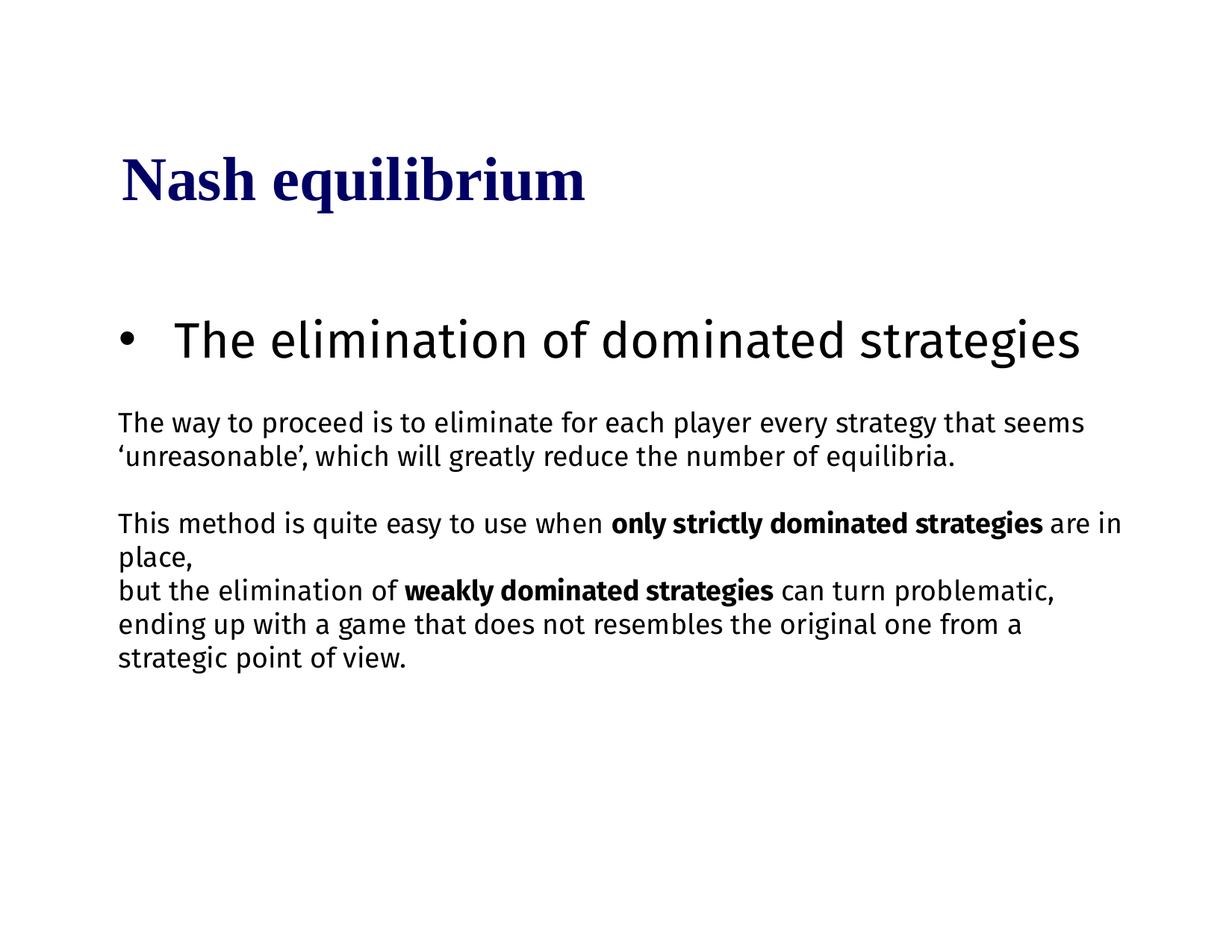

# Nash equilibrium
The elimination of dominated strategies

The way to proceed is to eliminate for each player every strategy that seems ‘unreasonable’, which will greatly reduce the number of equilibria.

This method is quite easy to use when only strictly dominated strategies are in place,
but the elimination of weakly dominated strategies can turn problematic, ending up with a game that does not resembles the original one from a strategic point of view.